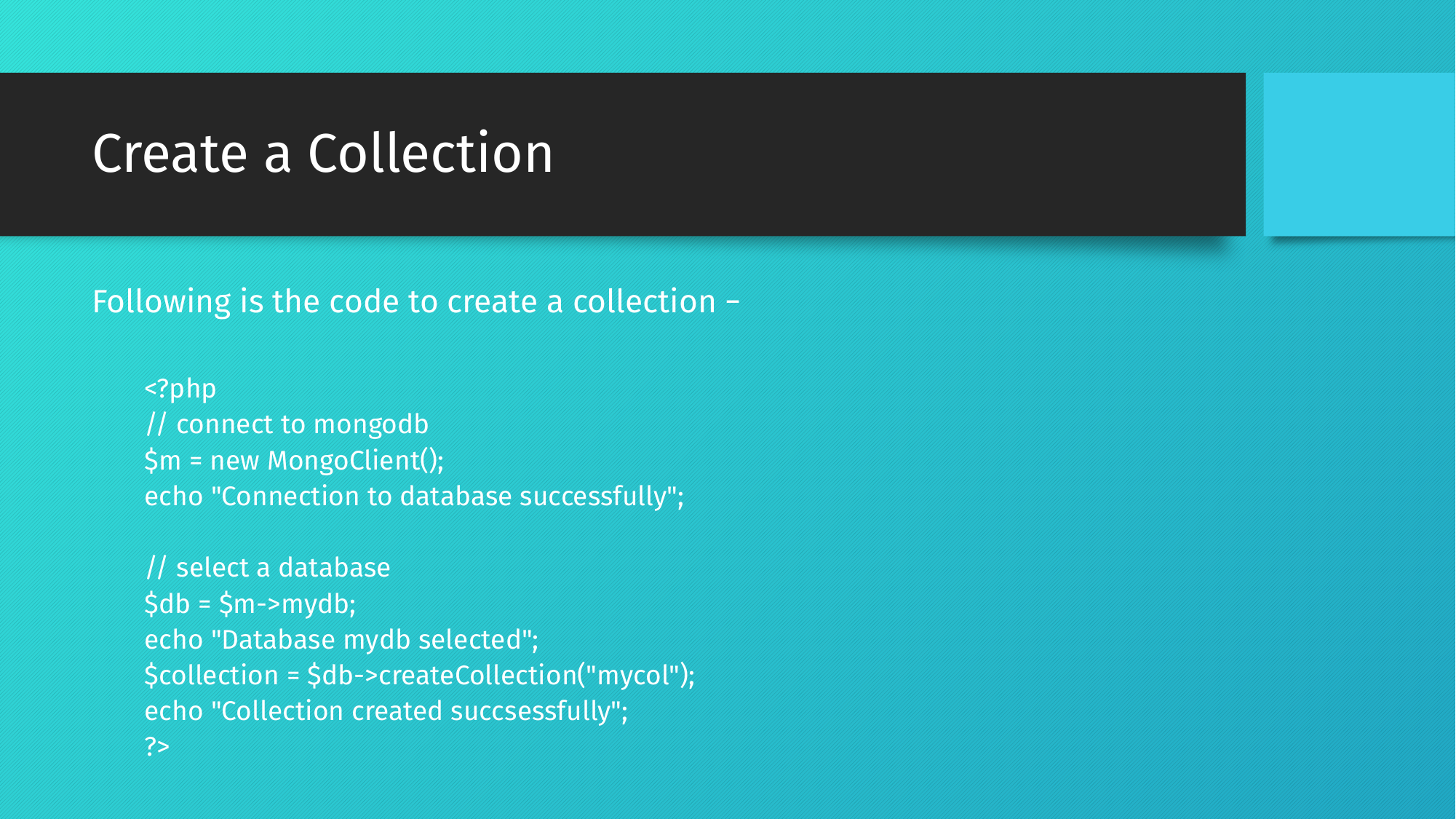

# Create a Collection
Following is the code to create a collection −

<?php
// connect to mongodb
$m = new MongoClient();
echo "Connection to database successfully";

// select a database
$db = $m->mydb;
echo "Database mydb selected";
$collection = $db->createCollection("mycol");
echo "Collection created succsessfully";
?>